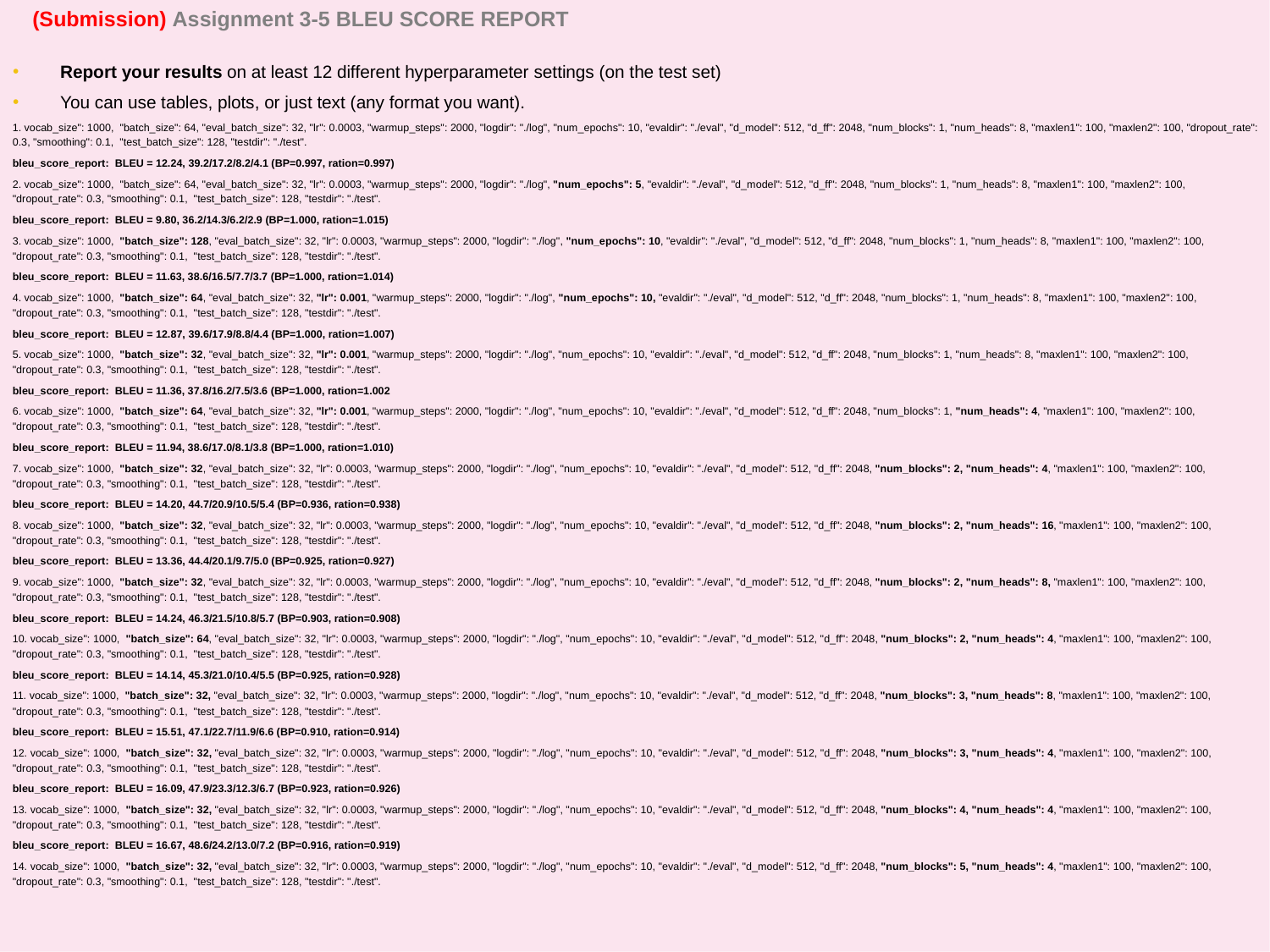

(Submission) Assignment 3-5 BLEU SCORE REPORT
Report your results on at least 12 different hyperparameter settings (on the test set)
You can use tables, plots, or just text (any format you want).
1. vocab_size": 1000,  "batch_size": 64, "eval_batch_size": 32, "lr": 0.0003, "warmup_steps": 2000, "logdir": "./log", "num_epochs": 10, "evaldir": "./eval", "d_model": 512, "d_ff": 2048, "num_blocks": 1, "num_heads": 8, "maxlen1": 100, "maxlen2": 100, "dropout_rate": 0.3, "smoothing": 0.1,  "test_batch_size": 128, "testdir": "./test".
bleu_score_report:  BLEU = 12.24, 39.2/17.2/8.2/4.1 (BP=0.997, ration=0.997)
2. vocab_size": 1000,  "batch_size": 64, "eval_batch_size": 32, "lr": 0.0003, "warmup_steps": 2000, "logdir": "./log", "num_epochs": 5, "evaldir": "./eval", "d_model": 512, "d_ff": 2048, "num_blocks": 1, "num_heads": 8, "maxlen1": 100, "maxlen2": 100, "dropout_rate": 0.3, "smoothing": 0.1,  "test_batch_size": 128, "testdir": "./test".
bleu_score_report:  BLEU = 9.80, 36.2/14.3/6.2/2.9 (BP=1.000, ration=1.015)
3. vocab_size": 1000,  "batch_size": 128, "eval_batch_size": 32, "lr": 0.0003, "warmup_steps": 2000, "logdir": "./log", "num_epochs": 10, "evaldir": "./eval", "d_model": 512, "d_ff": 2048, "num_blocks": 1, "num_heads": 8, "maxlen1": 100, "maxlen2": 100, "dropout_rate": 0.3, "smoothing": 0.1,  "test_batch_size": 128, "testdir": "./test".
bleu_score_report:  BLEU = 11.63, 38.6/16.5/7.7/3.7 (BP=1.000, ration=1.014)
4. vocab_size": 1000,  "batch_size": 64, "eval_batch_size": 32, "lr": 0.001, "warmup_steps": 2000, "logdir": "./log", "num_epochs": 10, "evaldir": "./eval", "d_model": 512, "d_ff": 2048, "num_blocks": 1, "num_heads": 8, "maxlen1": 100, "maxlen2": 100, "dropout_rate": 0.3, "smoothing": 0.1,  "test_batch_size": 128, "testdir": "./test".
bleu_score_report:  BLEU = 12.87, 39.6/17.9/8.8/4.4 (BP=1.000, ration=1.007)
5. vocab_size": 1000,  "batch_size": 32, "eval_batch_size": 32, "lr": 0.001, "warmup_steps": 2000, "logdir": "./log", "num_epochs": 10, "evaldir": "./eval", "d_model": 512, "d_ff": 2048, "num_blocks": 1, "num_heads": 8, "maxlen1": 100, "maxlen2": 100, "dropout_rate": 0.3, "smoothing": 0.1,  "test_batch_size": 128, "testdir": "./test".
bleu_score_report:  BLEU = 11.36, 37.8/16.2/7.5/3.6 (BP=1.000, ration=1.002
6. vocab_size": 1000,  "batch_size": 64, "eval_batch_size": 32, "lr": 0.001, "warmup_steps": 2000, "logdir": "./log", "num_epochs": 10, "evaldir": "./eval", "d_model": 512, "d_ff": 2048, "num_blocks": 1, "num_heads": 4, "maxlen1": 100, "maxlen2": 100, "dropout_rate": 0.3, "smoothing": 0.1,  "test_batch_size": 128, "testdir": "./test".
bleu_score_report:  BLEU = 11.94, 38.6/17.0/8.1/3.8 (BP=1.000, ration=1.010)
7. vocab_size": 1000,  "batch_size": 32, "eval_batch_size": 32, "lr": 0.0003, "warmup_steps": 2000, "logdir": "./log", "num_epochs": 10, "evaldir": "./eval", "d_model": 512, "d_ff": 2048, "num_blocks": 2, "num_heads": 4, "maxlen1": 100, "maxlen2": 100, "dropout_rate": 0.3, "smoothing": 0.1,  "test_batch_size": 128, "testdir": "./test".
bleu_score_report:  BLEU = 14.20, 44.7/20.9/10.5/5.4 (BP=0.936, ration=0.938)
8. vocab_size": 1000,  "batch_size": 32, "eval_batch_size": 32, "lr": 0.0003, "warmup_steps": 2000, "logdir": "./log", "num_epochs": 10, "evaldir": "./eval", "d_model": 512, "d_ff": 2048, "num_blocks": 2, "num_heads": 16, "maxlen1": 100, "maxlen2": 100, "dropout_rate": 0.3, "smoothing": 0.1,  "test_batch_size": 128, "testdir": "./test".
bleu_score_report:  BLEU = 13.36, 44.4/20.1/9.7/5.0 (BP=0.925, ration=0.927)
9. vocab_size": 1000,  "batch_size": 32, "eval_batch_size": 32, "lr": 0.0003, "warmup_steps": 2000, "logdir": "./log", "num_epochs": 10, "evaldir": "./eval", "d_model": 512, "d_ff": 2048, "num_blocks": 2, "num_heads": 8, "maxlen1": 100, "maxlen2": 100, "dropout_rate": 0.3, "smoothing": 0.1,  "test_batch_size": 128, "testdir": "./test".
bleu_score_report:  BLEU = 14.24, 46.3/21.5/10.8/5.7 (BP=0.903, ration=0.908)
10. vocab_size": 1000,  "batch_size": 64, "eval_batch_size": 32, "lr": 0.0003, "warmup_steps": 2000, "logdir": "./log", "num_epochs": 10, "evaldir": "./eval", "d_model": 512, "d_ff": 2048, "num_blocks": 2, "num_heads": 4, "maxlen1": 100, "maxlen2": 100, "dropout_rate": 0.3, "smoothing": 0.1,  "test_batch_size": 128, "testdir": "./test".
bleu_score_report:  BLEU = 14.14, 45.3/21.0/10.4/5.5 (BP=0.925, ration=0.928)
11. vocab_size": 1000,  "batch_size": 32, "eval_batch_size": 32, "lr": 0.0003, "warmup_steps": 2000, "logdir": "./log", "num_epochs": 10, "evaldir": "./eval", "d_model": 512, "d_ff": 2048, "num_blocks": 3, "num_heads": 8, "maxlen1": 100, "maxlen2": 100, "dropout_rate": 0.3, "smoothing": 0.1,  "test_batch_size": 128, "testdir": "./test".
bleu_score_report:  BLEU = 15.51, 47.1/22.7/11.9/6.6 (BP=0.910, ration=0.914)
12. vocab_size": 1000,  "batch_size": 32, "eval_batch_size": 32, "lr": 0.0003, "warmup_steps": 2000, "logdir": "./log", "num_epochs": 10, "evaldir": "./eval", "d_model": 512, "d_ff": 2048, "num_blocks": 3, "num_heads": 4, "maxlen1": 100, "maxlen2": 100, "dropout_rate": 0.3, "smoothing": 0.1,  "test_batch_size": 128, "testdir": "./test".
bleu_score_report:  BLEU = 16.09, 47.9/23.3/12.3/6.7 (BP=0.923, ration=0.926)
13. vocab_size": 1000,  "batch_size": 32, "eval_batch_size": 32, "lr": 0.0003, "warmup_steps": 2000, "logdir": "./log", "num_epochs": 10, "evaldir": "./eval", "d_model": 512, "d_ff": 2048, "num_blocks": 4, "num_heads": 4, "maxlen1": 100, "maxlen2": 100, "dropout_rate": 0.3, "smoothing": 0.1,  "test_batch_size": 128, "testdir": "./test".
bleu_score_report:  BLEU = 16.67, 48.6/24.2/13.0/7.2 (BP=0.916, ration=0.919)
14. vocab_size": 1000,  "batch_size": 32, "eval_batch_size": 32, "lr": 0.0003, "warmup_steps": 2000, "logdir": "./log", "num_epochs": 10, "evaldir": "./eval", "d_model": 512, "d_ff": 2048, "num_blocks": 5, "num_heads": 4, "maxlen1": 100, "maxlen2": 100, "dropout_rate": 0.3, "smoothing": 0.1,  "test_batch_size": 128, "testdir": "./test".